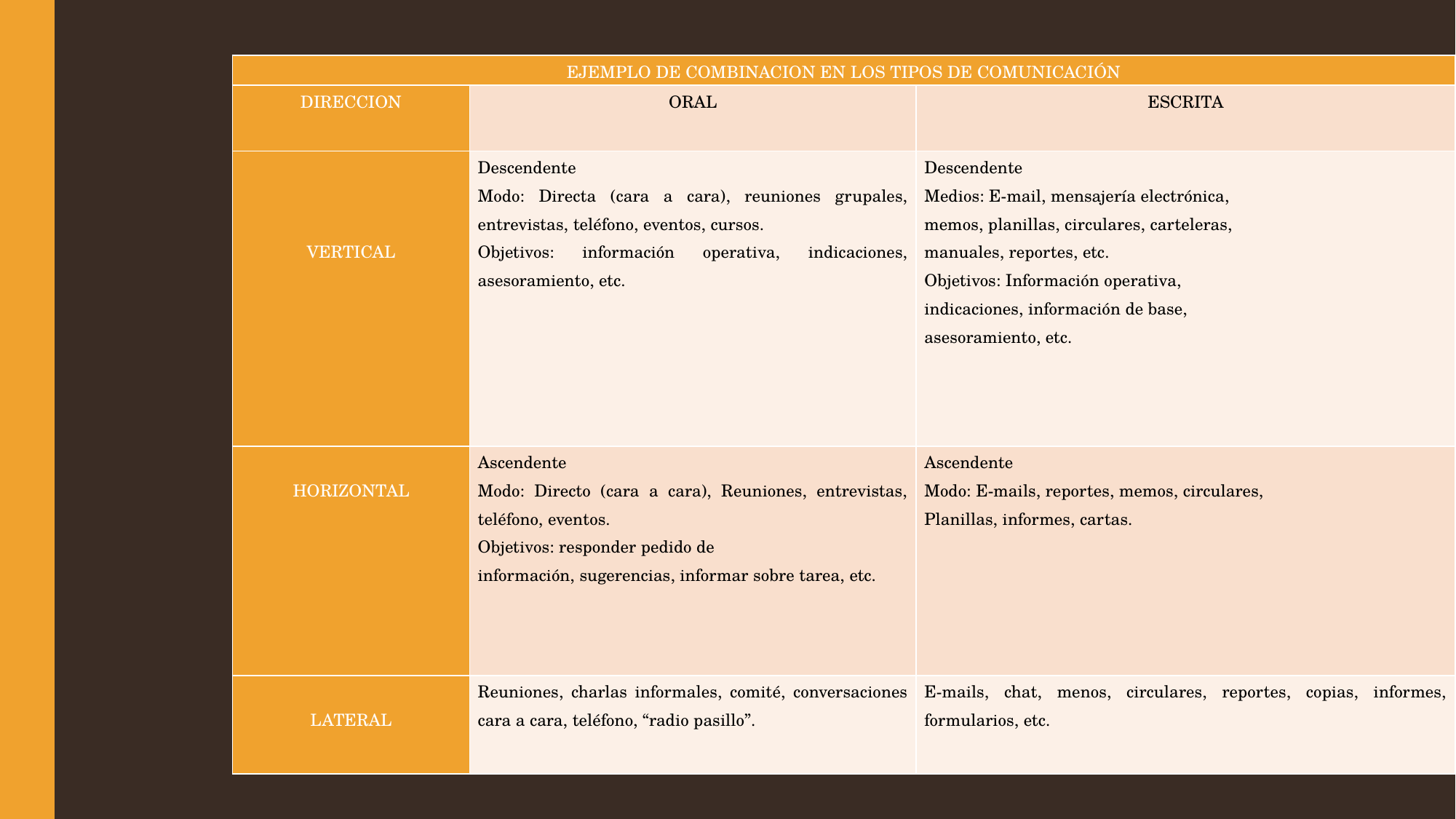

| EJEMPLO DE COMBINACION EN LOS TIPOS DE COMUNICACIÓN |  |  |
| --- | --- | --- |
| DIRECCION | ORAL | ESCRITA |
| VERTICAL | Descendente Modo: Directa (cara a cara), reuniones grupales, entrevistas, teléfono, eventos, cursos. Objetivos: información operativa, indicaciones, asesoramiento, etc. | Descendente Medios: E-mail, mensajería electrónica, memos, planillas, circulares, carteleras, manuales, reportes, etc. Objetivos: Información operativa, indicaciones, información de base, asesoramiento, etc. |
| HORIZONTAL | Ascendente Modo: Directo (cara a cara), Reuniones, entrevistas, teléfono, eventos. Objetivos: responder pedido de información, sugerencias, informar sobre tarea, etc. | Ascendente Modo: E-mails, reportes, memos, circulares, Planillas, informes, cartas. |
| LATERAL | Reuniones, charlas informales, comité, conversaciones cara a cara, teléfono, “radio pasillo”. | E-mails, chat, menos, circulares, reportes, copias, informes, formularios, etc. |